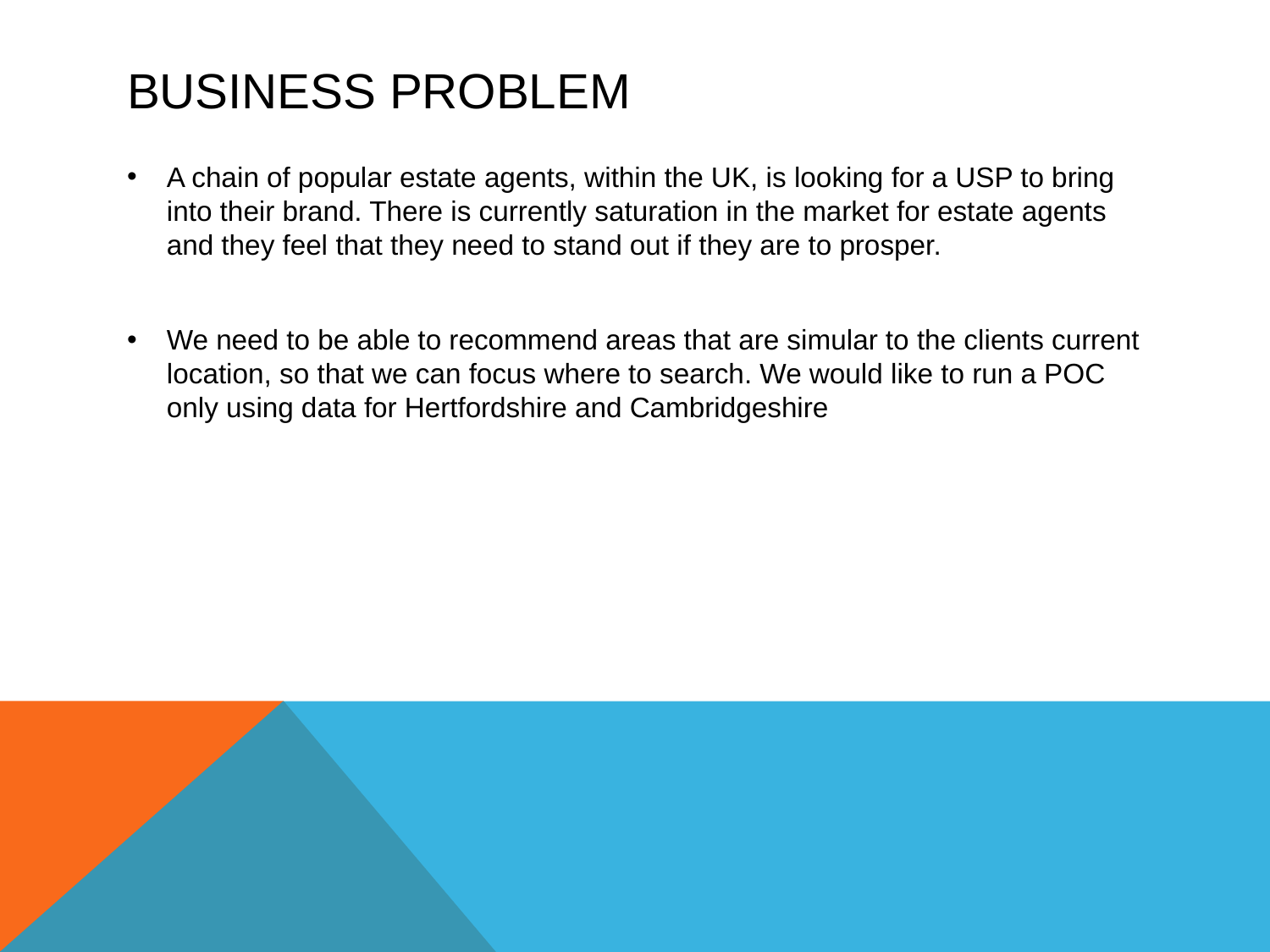

# Business Problem
A chain of popular estate agents, within the UK, is looking for a USP to bring into their brand. There is currently saturation in the market for estate agents and they feel that they need to stand out if they are to prosper.

We need to be able to recommend areas that are simular to the clients current location, so that we can focus where to search. We would like to run a POC only using data for Hertfordshire and Cambridgeshire